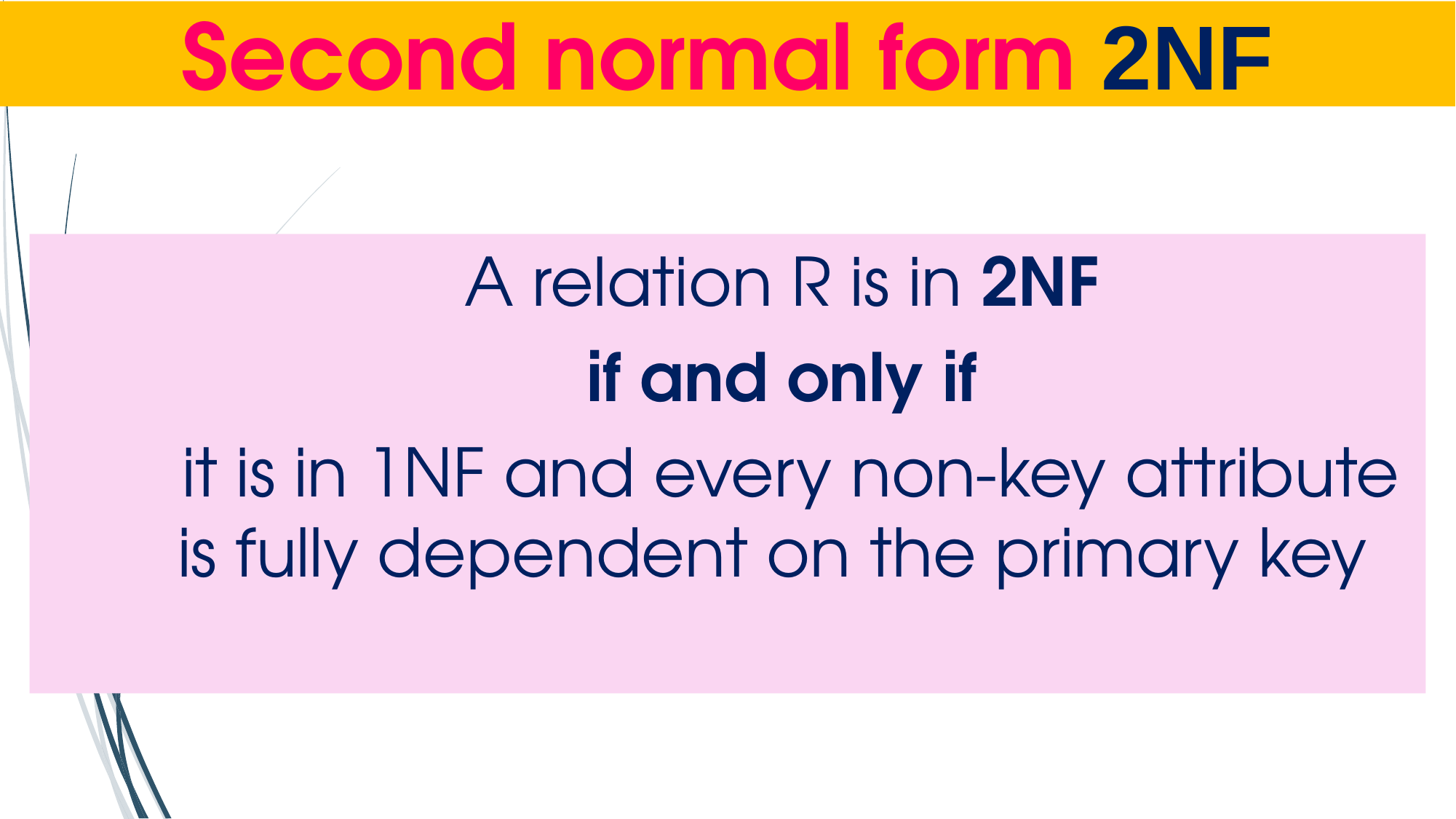

Second normal form 2NF
# A relation R is in 2NF
if and only if
 it is in 1NF and every non-key attribute is fully dependent on the primary key